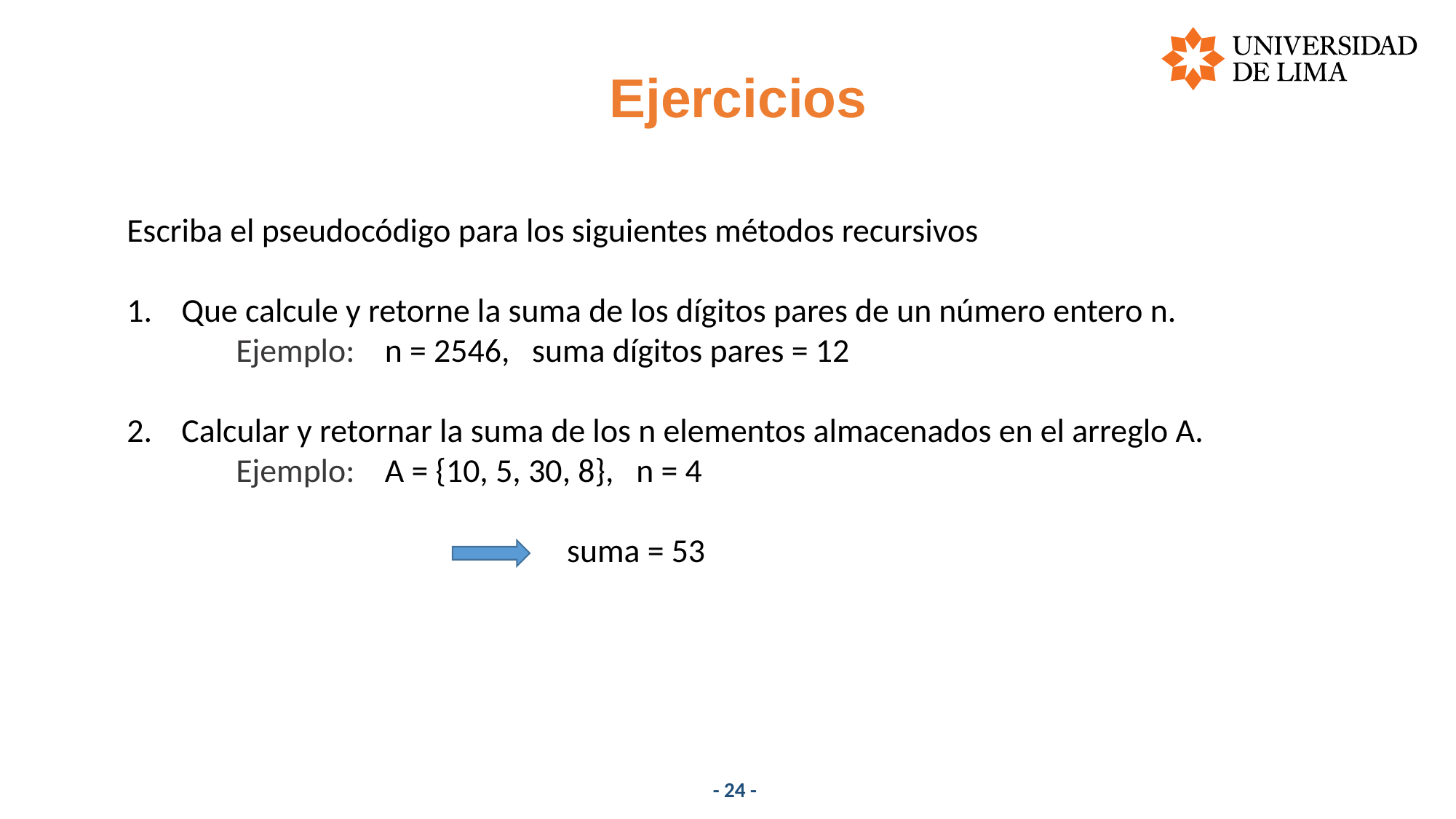

# Ejercicios
Escriba el pseudocódigo para los siguientes métodos recursivos

Que calcule y retorne la suma de los dígitos pares de un número entero n.
	Ejemplo:    n = 2546,   suma dígitos pares = 12

Calcular y retornar la suma de los n elementos almacenados en el arreglo A.
	Ejemplo:    A = {10, 5, 30, 8},   n = 4

                                                           suma = 53

- 24 -